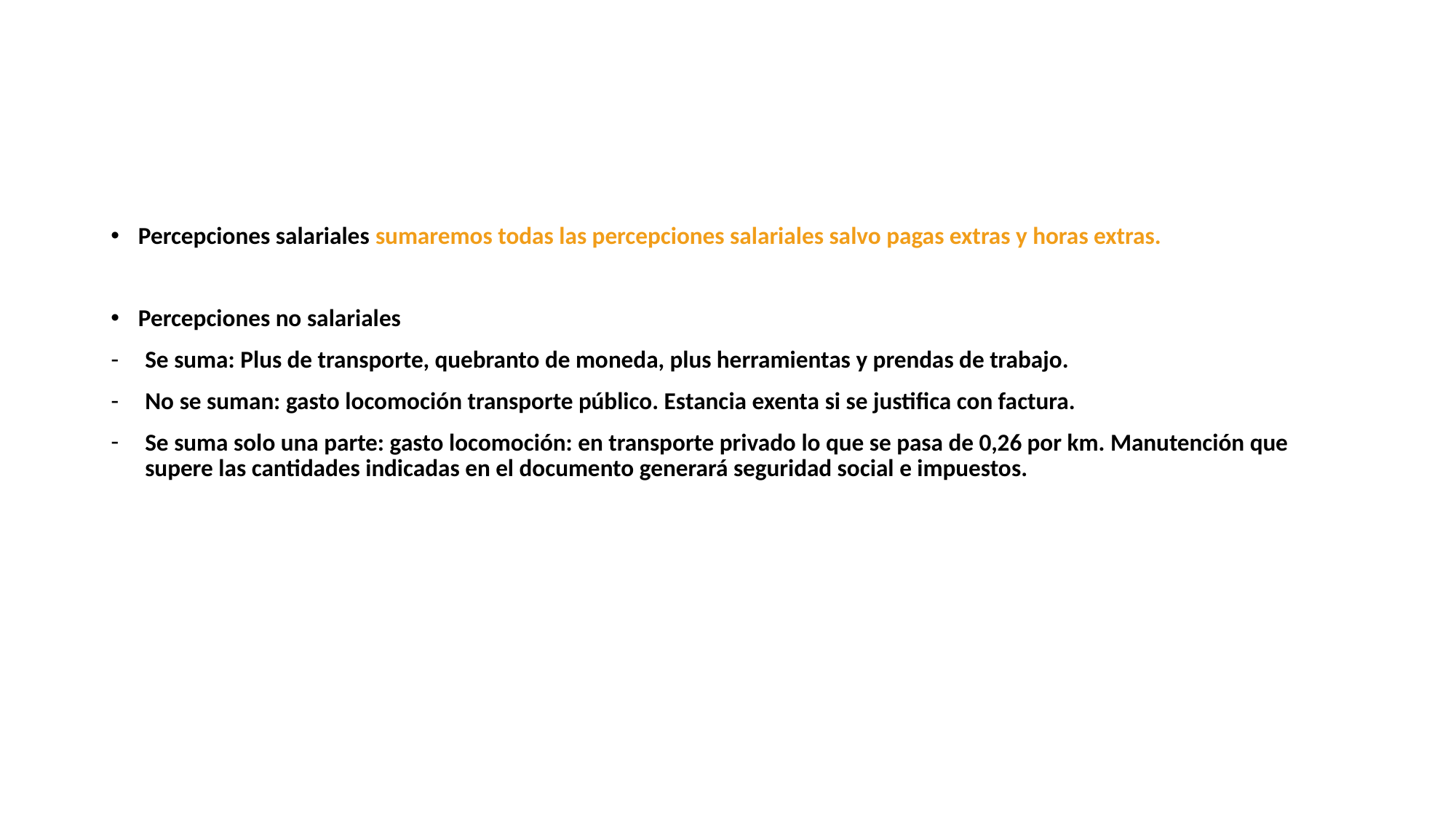

#
Percepciones salariales sumaremos todas las percepciones salariales salvo pagas extras y horas extras.

Percepciones no salariales
Se suma: Plus de transporte, quebranto de moneda, plus herramientas y prendas de trabajo.
No se suman: gasto locomoción transporte público. Estancia exenta si se justifica con factura.
Se suma solo una parte: gasto locomoción: en transporte privado lo que se pasa de 0,26 por km. Manutención que supere las cantidades indicadas en el documento generará seguridad social e impuestos.